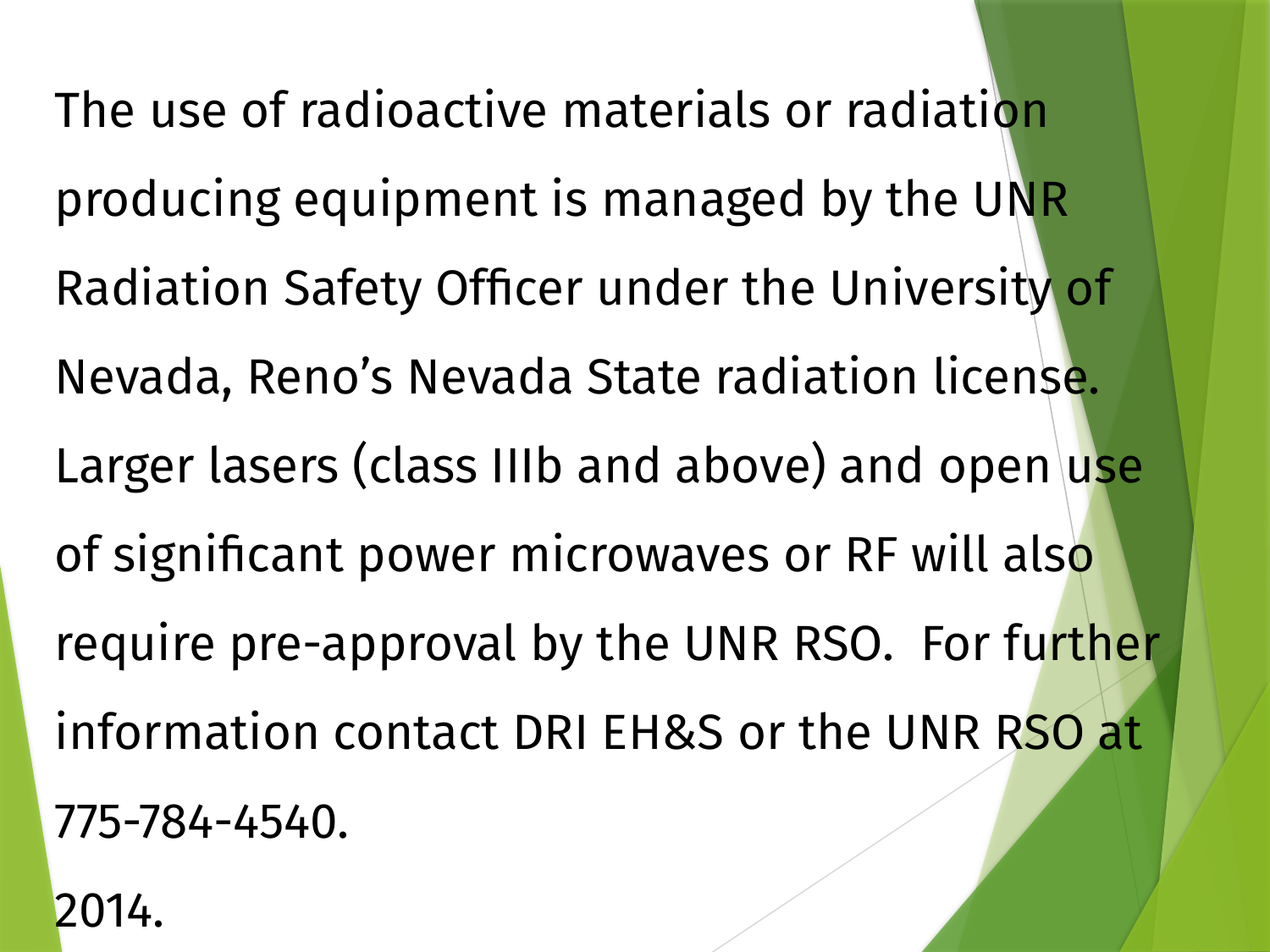

The use of radioactive materials or radiation producing equipment is managed by the UNR Radiation Safety Officer under the University of Nevada, Reno’s Nevada State radiation license.  Larger lasers (class IIIb and above) and open use of significant power microwaves or RF will also require pre-approval by the UNR RSO.  For further information contact DRI EH&S or the UNR RSO at 775-784-4540.
2014.